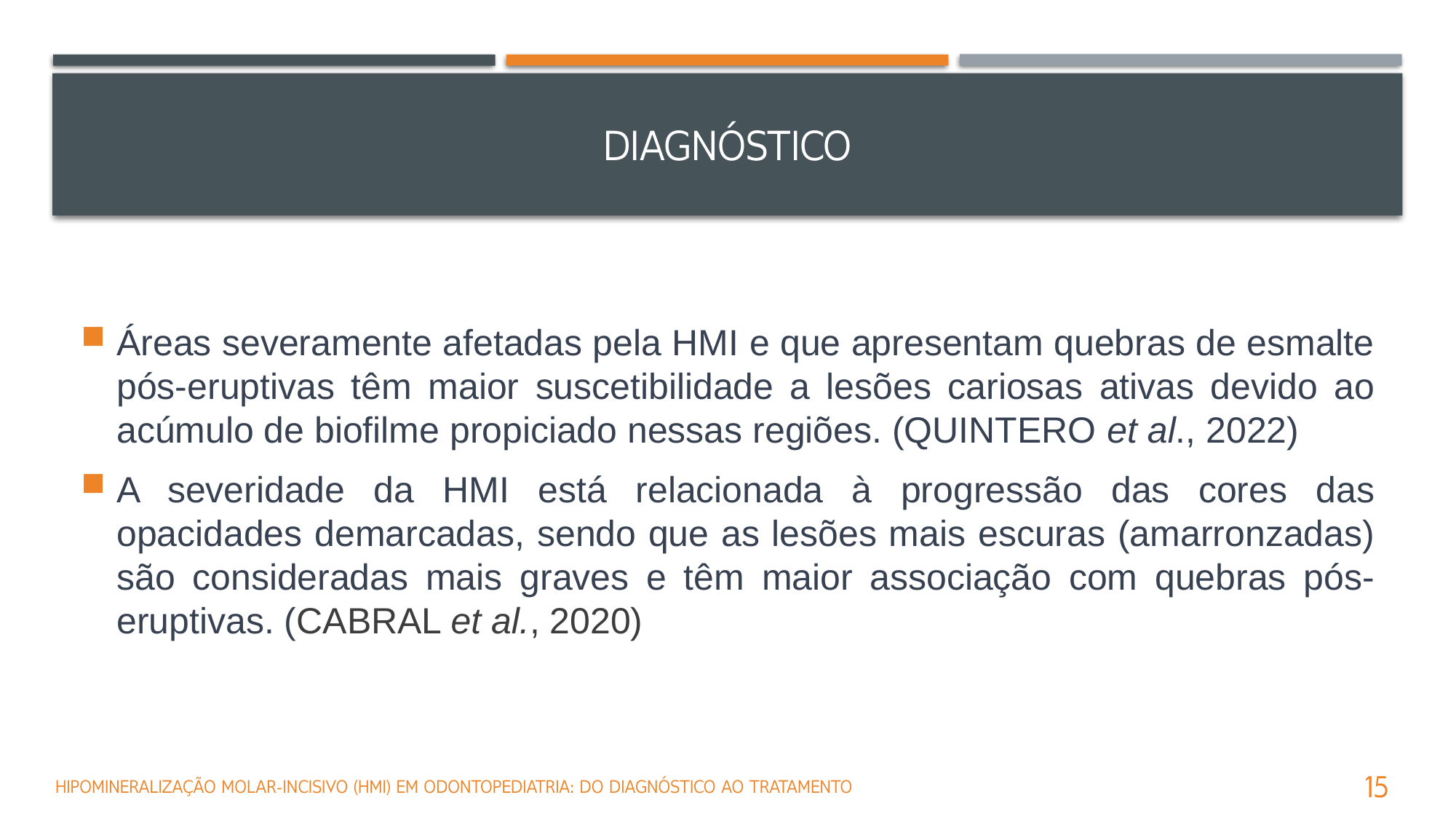

# diagnóstico
Áreas severamente afetadas pela HMI e que apresentam quebras de esmalte pós-eruptivas têm maior suscetibilidade a lesões cariosas ativas devido ao acúmulo de biofilme propiciado nessas regiões. (QUINTERO et al., 2022)
A severidade da HMI está relacionada à progressão das cores das opacidades demarcadas, sendo que as lesões mais escuras (amarronzadas) são consideradas mais graves e têm maior associação com quebras pós-eruptivas. (CABRAL et al., 2020)
        Hipomineralização Molar-incisivo (HMI) em Odontopediatria: Do Diagnóstico Ao Tratamento
15